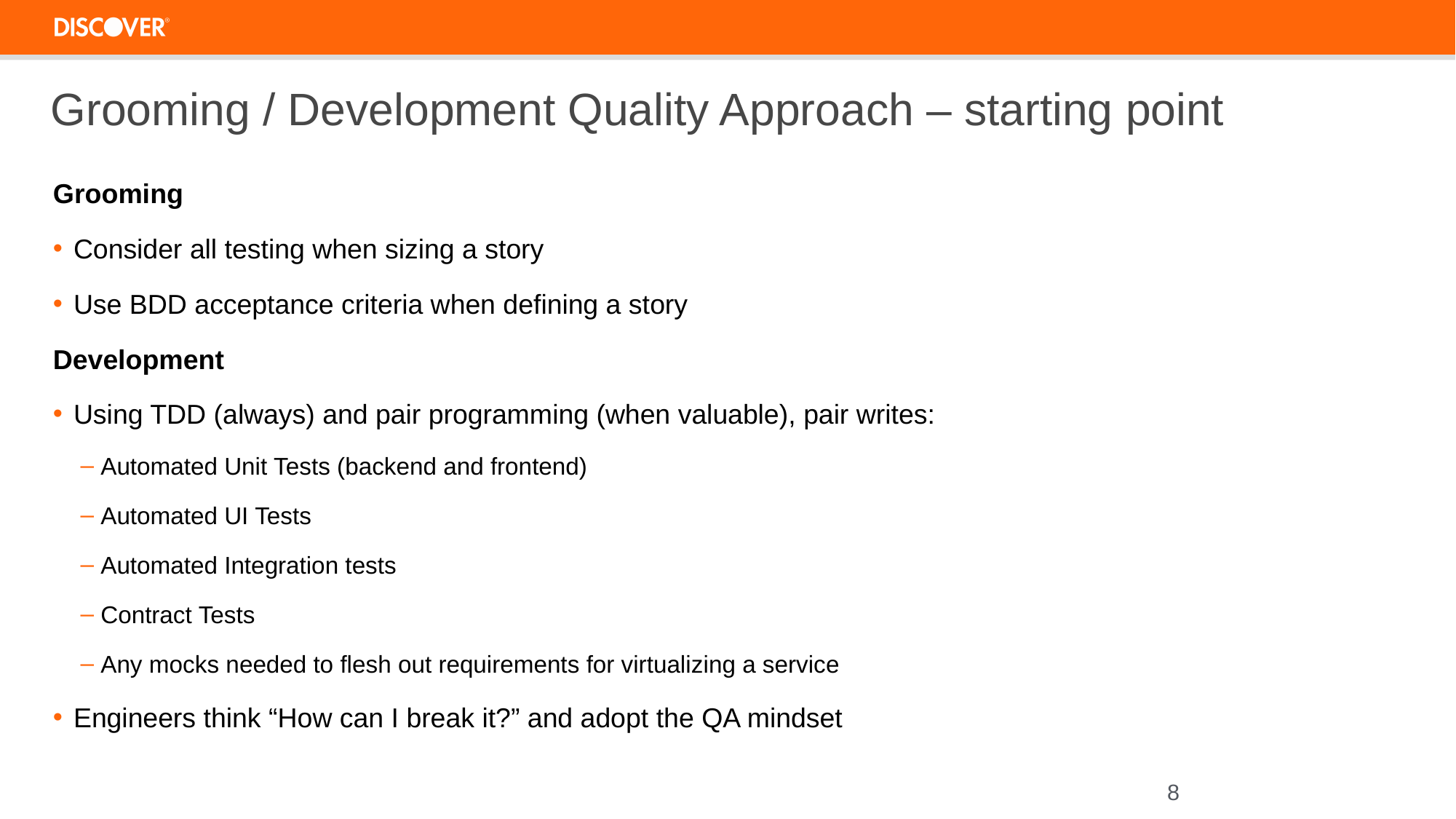

Code Reviews
# Grooming / Development Quality Approach – starting point
Grooming
Consider all testing when sizing a story
Use BDD acceptance criteria when defining a story
Development
Using TDD (always) and pair programming (when valuable), pair writes:
Automated Unit Tests (backend and frontend)
Automated UI Tests
Automated Integration tests
Contract Tests
Any mocks needed to flesh out requirements for virtualizing a service
Engineers think “How can I break it?” and adopt the QA mindset

8